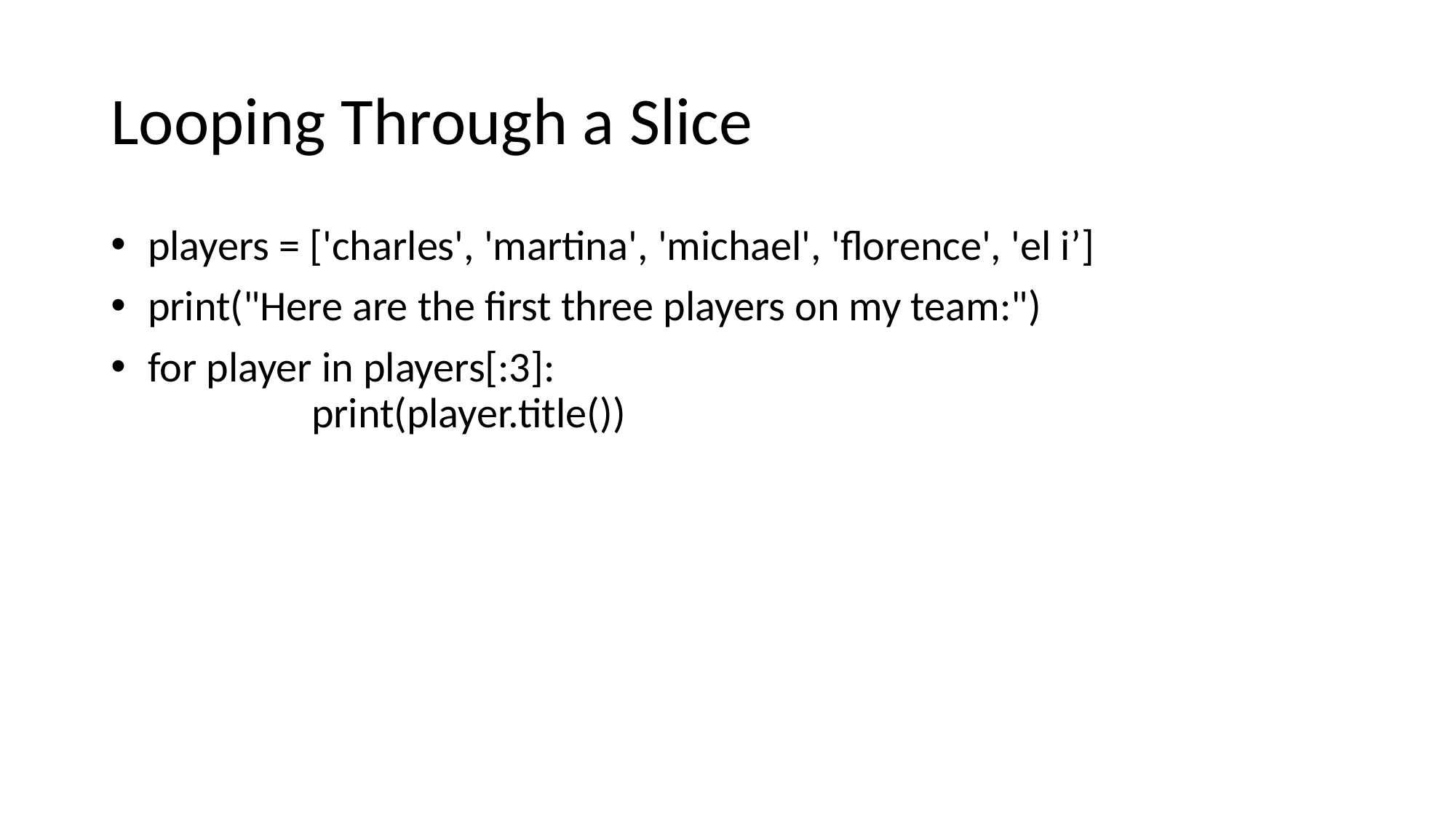

# Looping Through a Slice
 players = ['charles', 'martina', 'michael', 'florence', 'el i’]
 print("Here are the first three players on my team:")
 for player in players[:3]:
                  print(player.title())